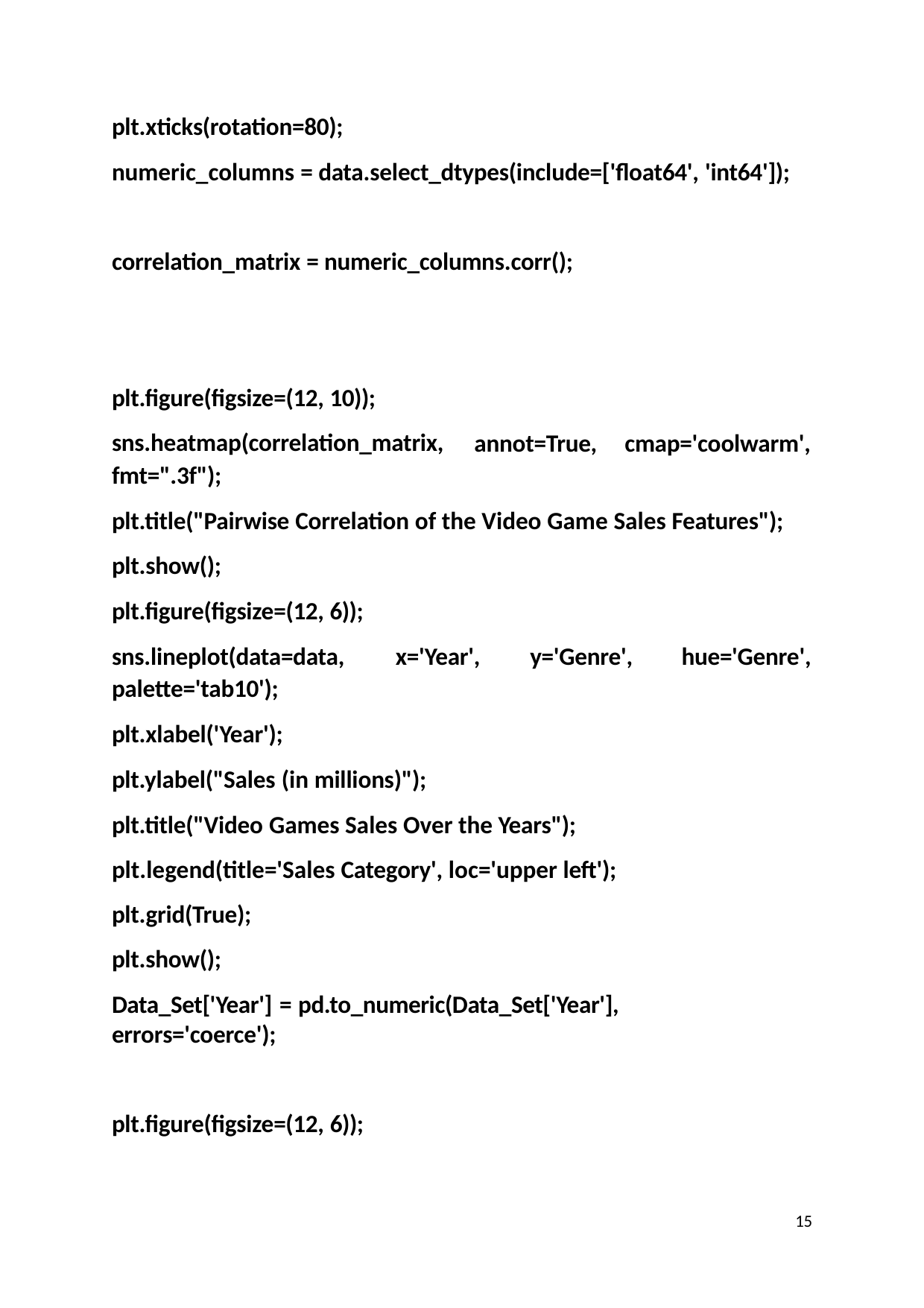

plt.xticks(rotation=80);
numeric_columns = data.select_dtypes(include=['float64', 'int64']);

correlation_matrix = numeric_columns.corr();
plt.figure(figsize=(12, 10));
sns.heatmap(correlation_matrix, fmt=".3f");
annot=True,	cmap='coolwarm',
plt.title("Pairwise Correlation of the Video Game Sales Features"); plt.show();
plt.figure(figsize=(12, 6));
sns.lineplot(data=data, palette='tab10');
plt.xlabel('Year');
x='Year',	y='Genre',	hue='Genre',
plt.ylabel("Sales (in millions)");
plt.title("Video Games Sales Over the Years");
plt.legend(title='Sales Category', loc='upper left'); plt.grid(True);
plt.show();
Data_Set['Year'] = pd.to_numeric(Data_Set['Year'], errors='coerce');

plt.figure(figsize=(12, 6));
15